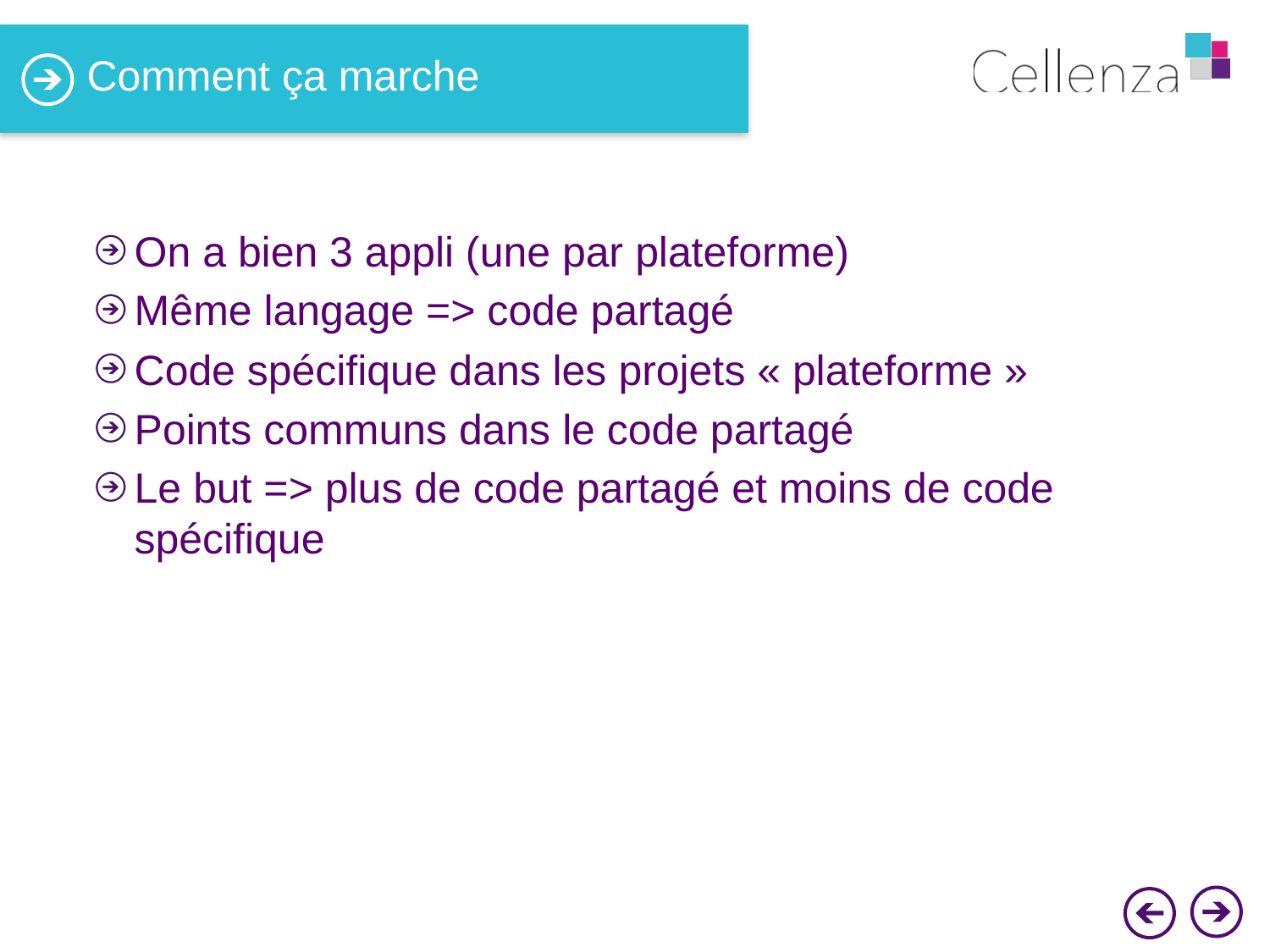

# Comment ça marche
On a bien 3 appli (une par plateforme)
Même langage => code partagé
Code spécifique dans les projets « plateforme »
Points communs dans le code partagé
Le but => plus de code partagé et moins de code spécifique